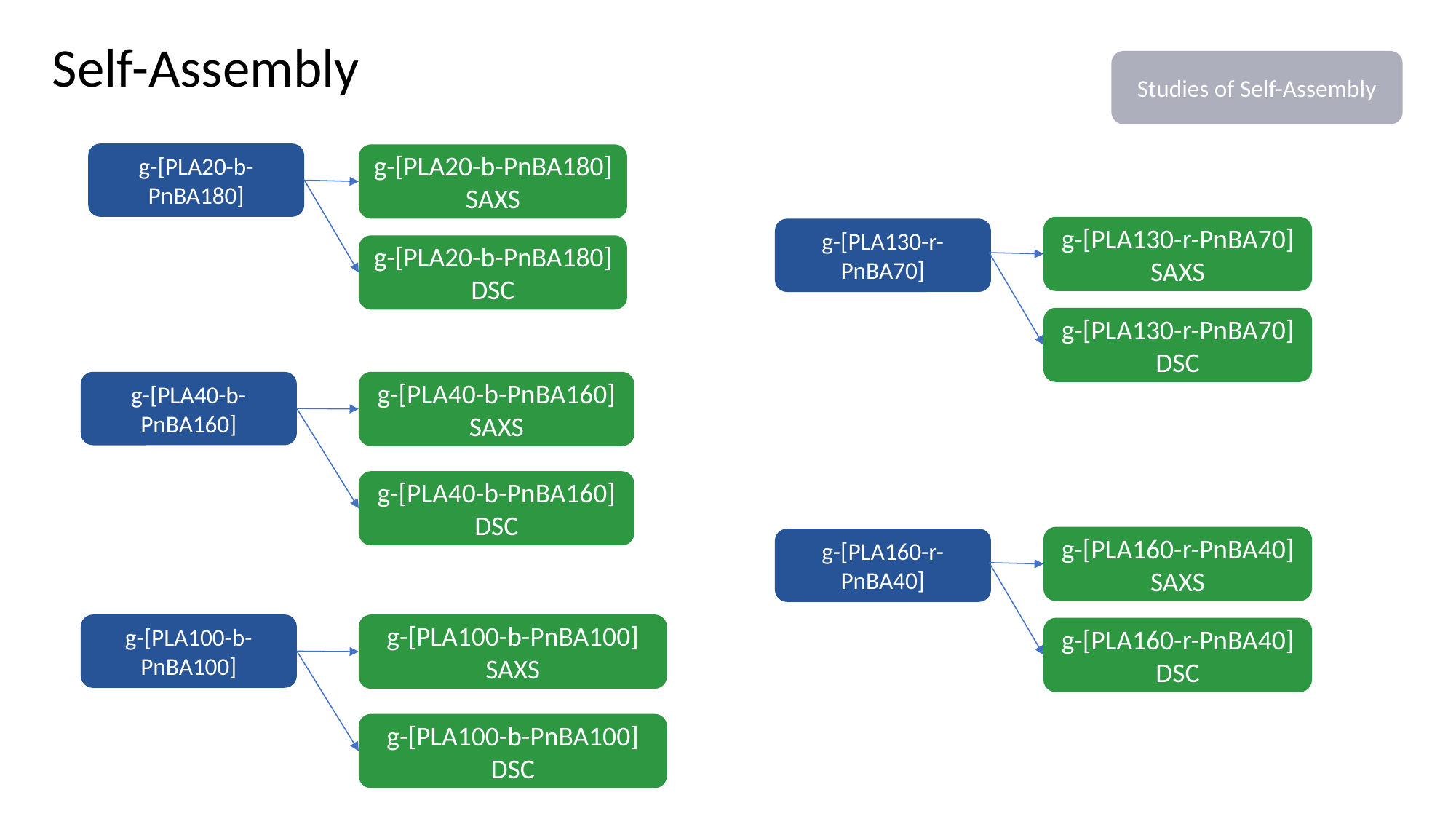

Self-Assembly
Studies of Self-Assembly
g-[PLA20-b-PnBA180]
g-[PLA20-b-PnBA180]
SAXS
g-[PLA130-r-PnBA70]
SAXS
g-[PLA130-r-PnBA70]
g-[PLA20-b-PnBA180]
DSC
g-[PLA130-r-PnBA70]
DSC
g-[PLA40-b-PnBA160]
g-[PLA40-b-PnBA160]
SAXS
g-[PLA40-b-PnBA160]
DSC
g-[PLA160-r-PnBA40]
SAXS
g-[PLA160-r-PnBA40]
g-[PLA100-b-PnBA100]
g-[PLA100-b-PnBA100]
SAXS
g-[PLA160-r-PnBA40]
DSC
g-[PLA100-b-PnBA100]
DSC